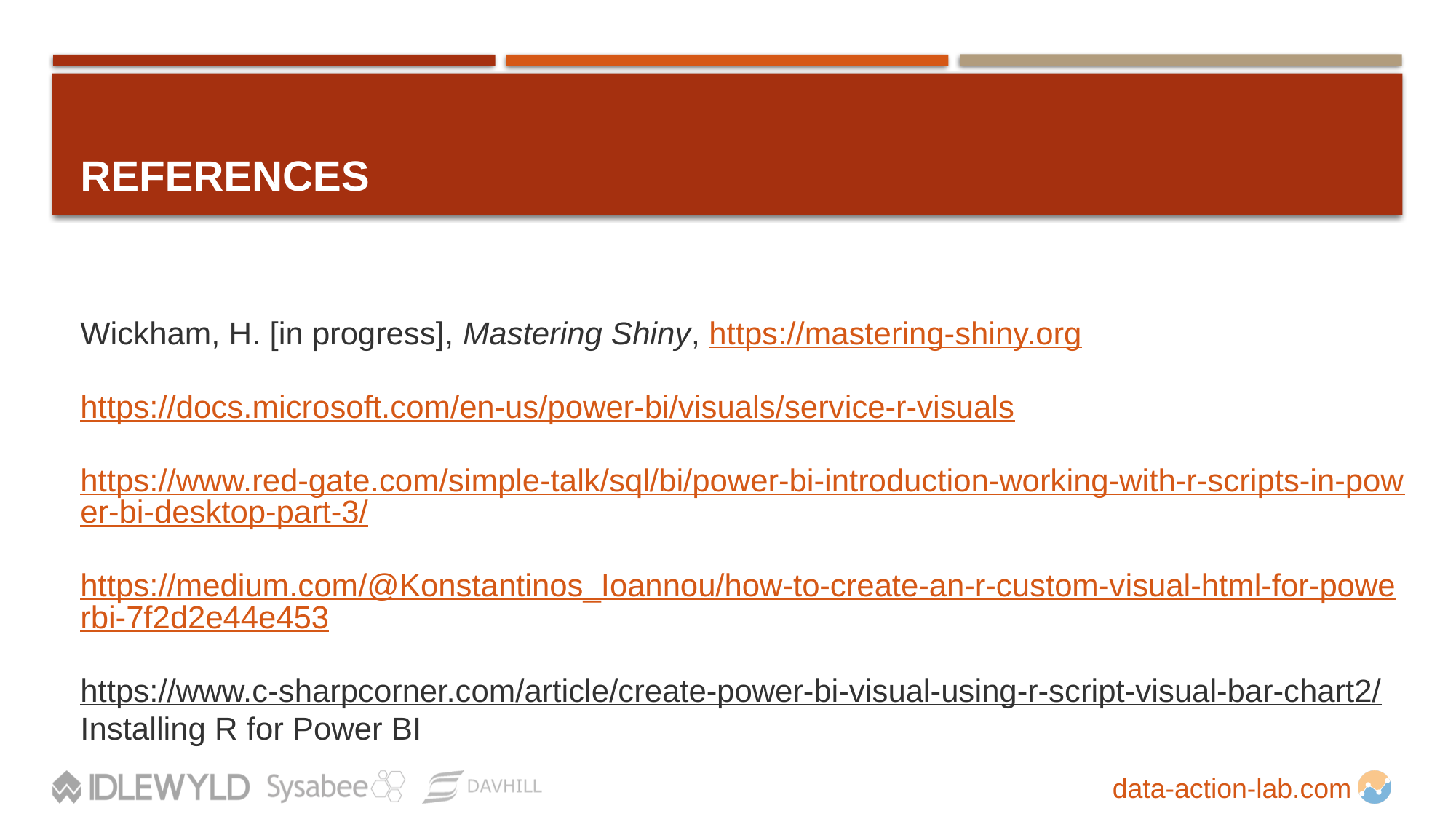

# References
Wickham, H. [in progress], Mastering Shiny, https://mastering-shiny.org

https://docs.microsoft.com/en-us/power-bi/visuals/service-r-visuals

https://www.red-gate.com/simple-talk/sql/bi/power-bi-introduction-working-with-r-scripts-in-power-bi-desktop-part-3/

https://medium.com/@Konstantinos_Ioannou/how-to-create-an-r-custom-visual-html-for-powerbi-7f2d2e44e453

https://www.c-sharpcorner.com/article/create-power-bi-visual-using-r-script-visual-bar-chart2/ Installing R for Power BI